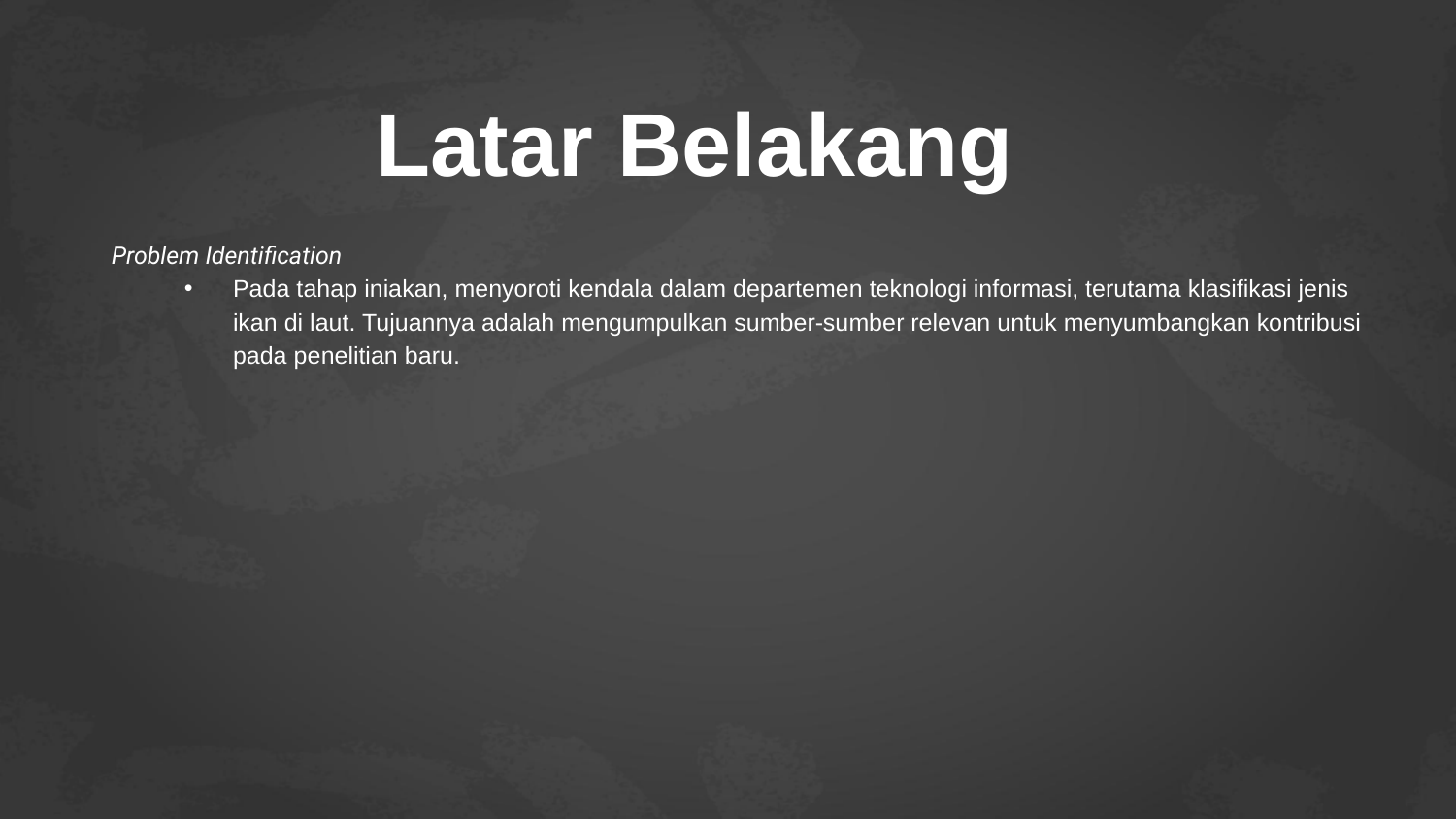

# Latar Belakang
Problem Identification
Pada tahap iniakan, menyoroti kendala dalam departemen teknologi informasi, terutama klasifikasi jenis ikan di laut. Tujuannya adalah mengumpulkan sumber-sumber relevan untuk menyumbangkan kontribusi pada penelitian baru.